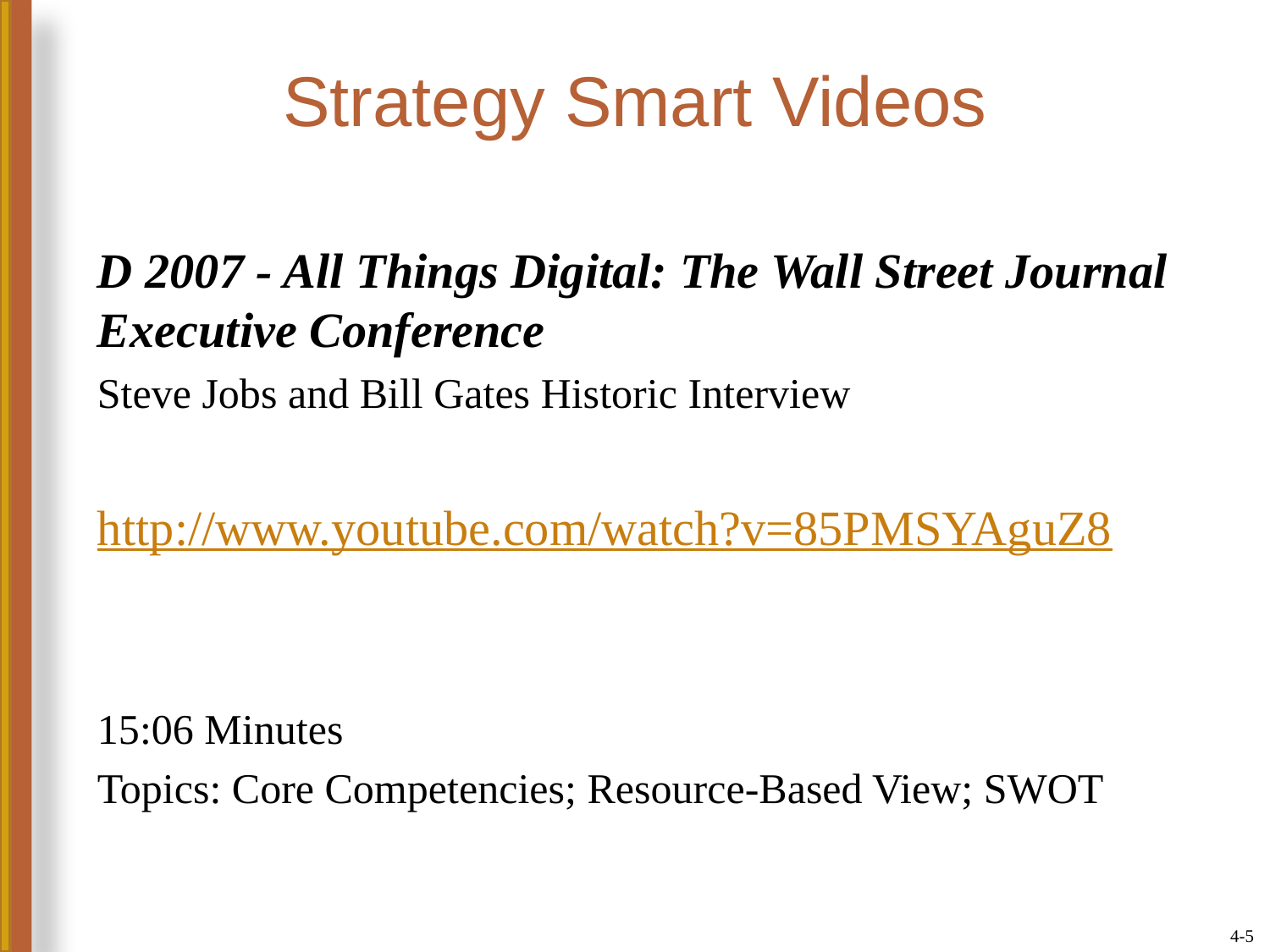

# Strategy Smart Videos
D 2007 - All Things Digital: The Wall Street Journal Executive Conference
Steve Jobs and Bill Gates Historic Interview

http://www.youtube.com/watch?v=85PMSYAguZ8

15:06 Minutes
Topics: Core Competencies; Resource-Based View; SWOT